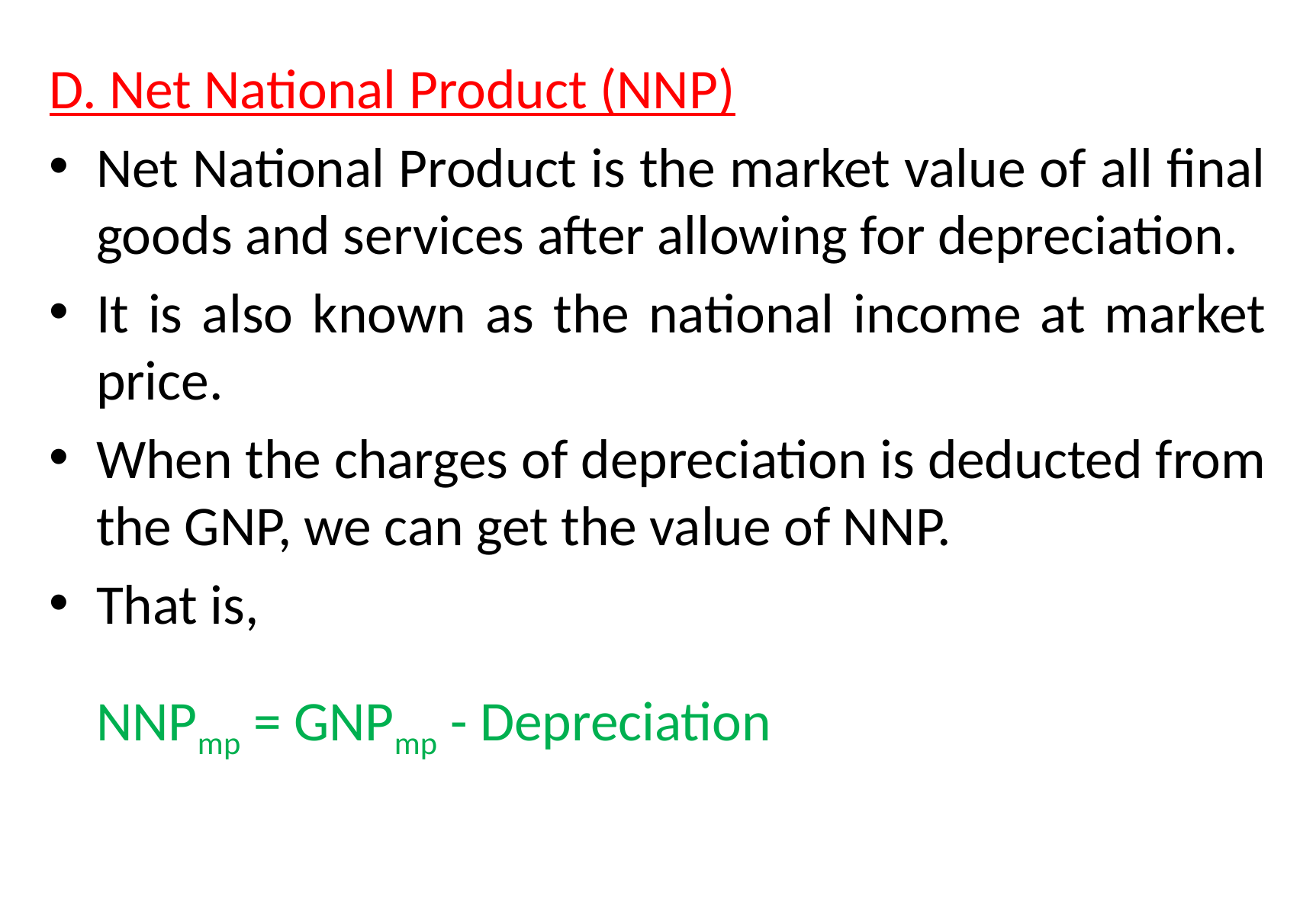

D. Net National Product (NNP)
Net National Product is the market value of all final goods and services after allowing for depreciation.
It is also known as the national income at market price.
When the charges of depreciation is deducted from the GNP, we can get the value of NNP.
That is,
	NNPmp = GNPmp - Depreciation